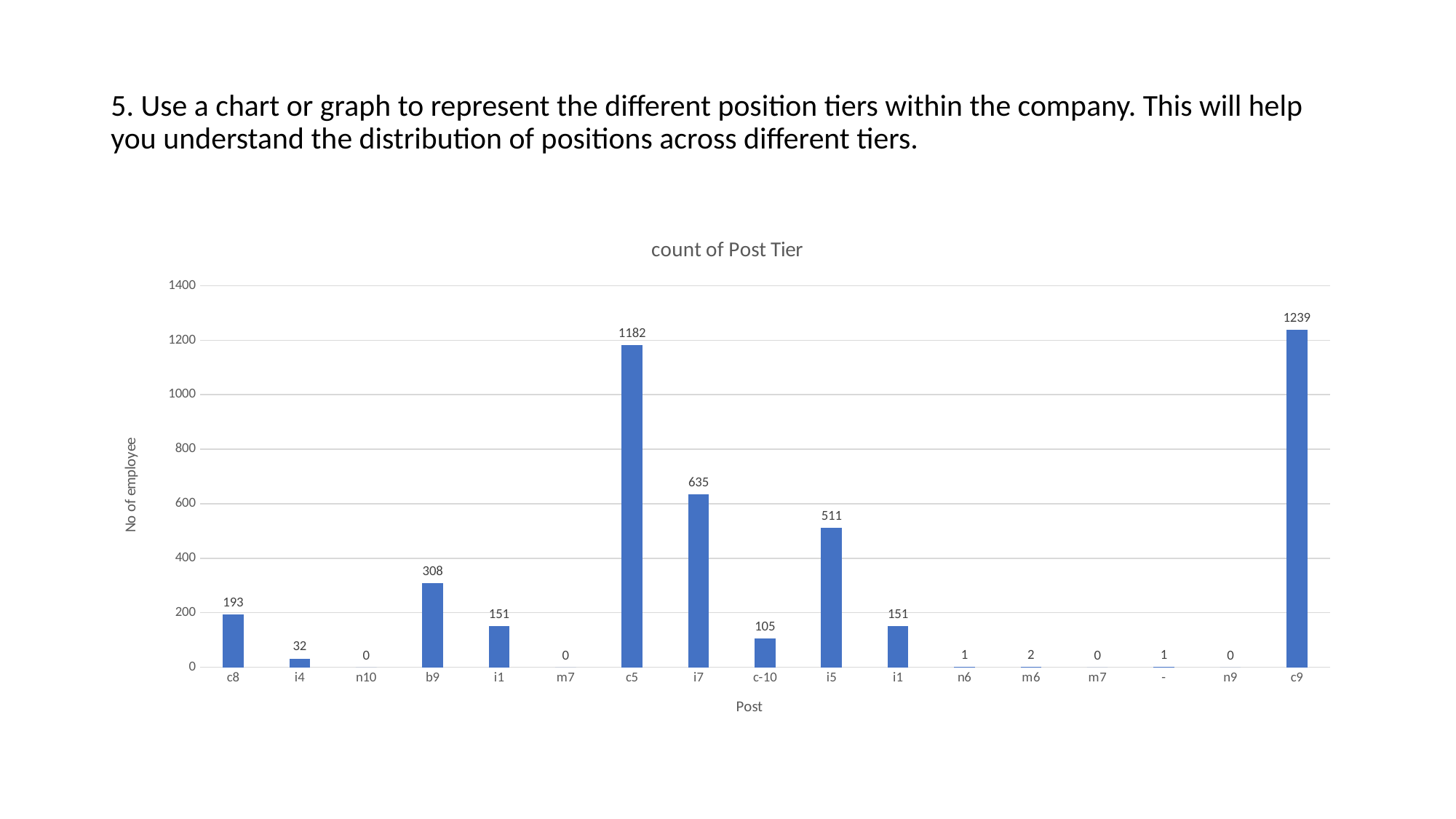

# 5. Use a chart or graph to represent the different position tiers within the company. This will help you understand the distribution of positions across different tiers.

### Chart: count of Post Tier

| Category |  |
|---|---|
| c8 | 193.0 |
| i4 | 32.0 |
| n10 | 0.0 |
| b9 | 308.0 |
| i1 | 151.0 |
| m7 | 0.0 |
| c5 | 1182.0 |
| i7 | 635.0 |
| c-10 | 105.0 |
| i5 | 511.0 |
| i1 | 151.0 |
| n6 | 1.0 |
| m6 | 2.0 |
| m7 | 0.0 |
| - | 1.0 |
| n9 | 0.0 |
| c9 | 1239.0 |